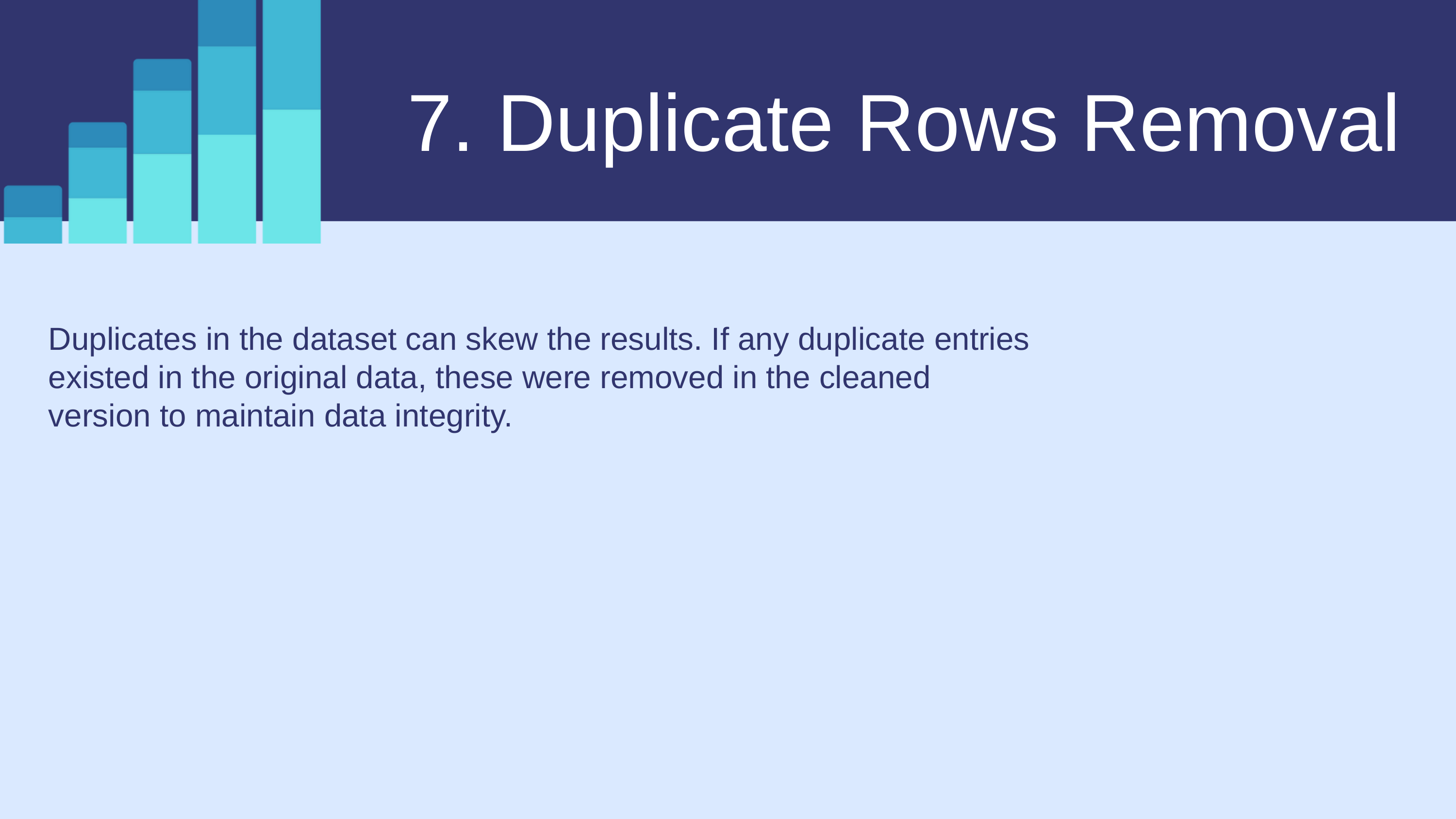

7. Duplicate Rows Removal
Duplicates in the dataset can skew the results. If any duplicate entries existed in the original data, these were removed in the cleaned version to maintain data integrity.